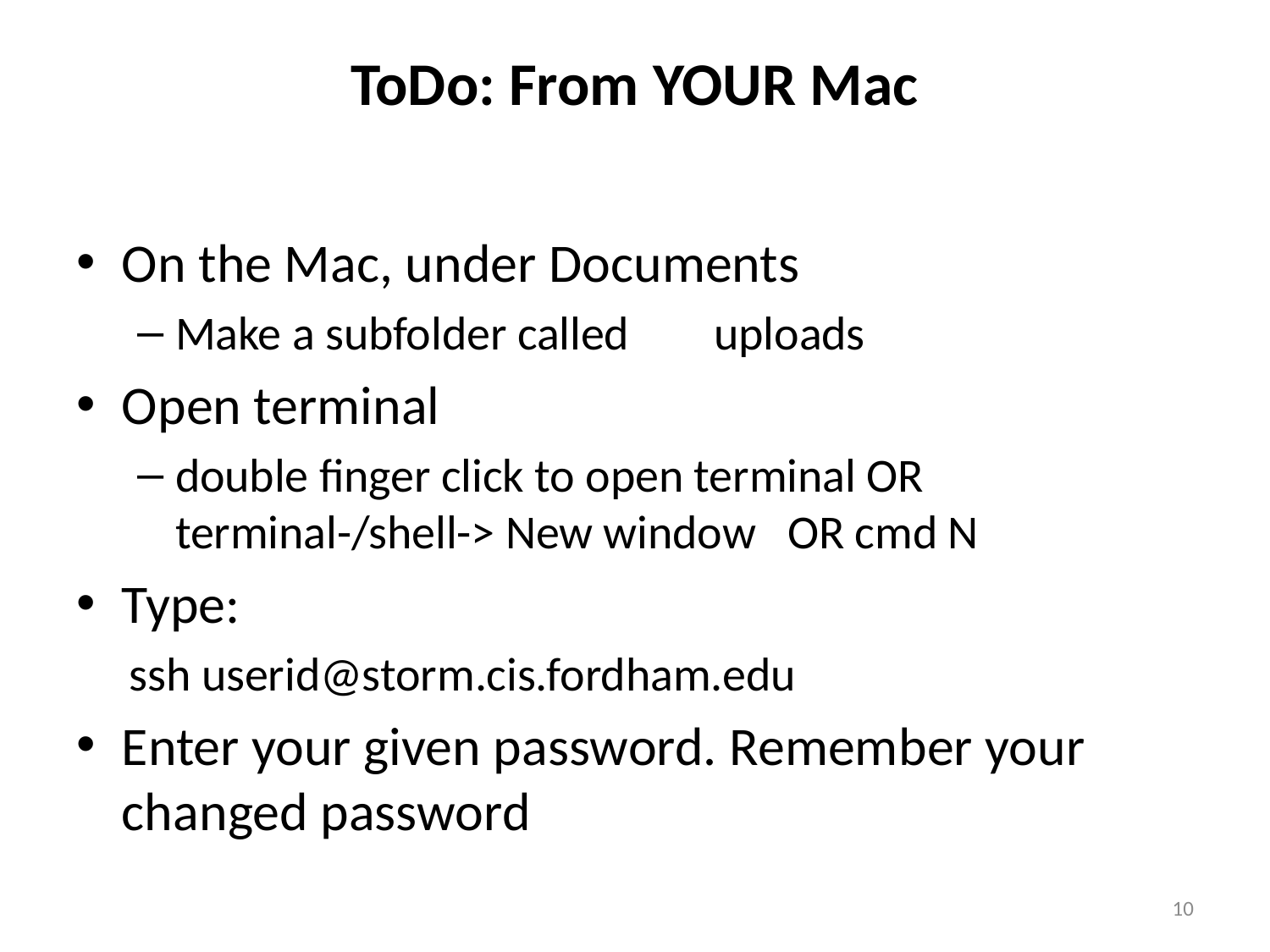

# ToDo: From YOUR Mac
On the Mac, under Documents
Make a subfolder called        uploads
Open terminal
double finger click to open terminal OR terminal-/shell-> New window   OR cmd N
Type:
ssh userid@storm.cis.fordham.edu
Enter your given password. Remember your changed password
10